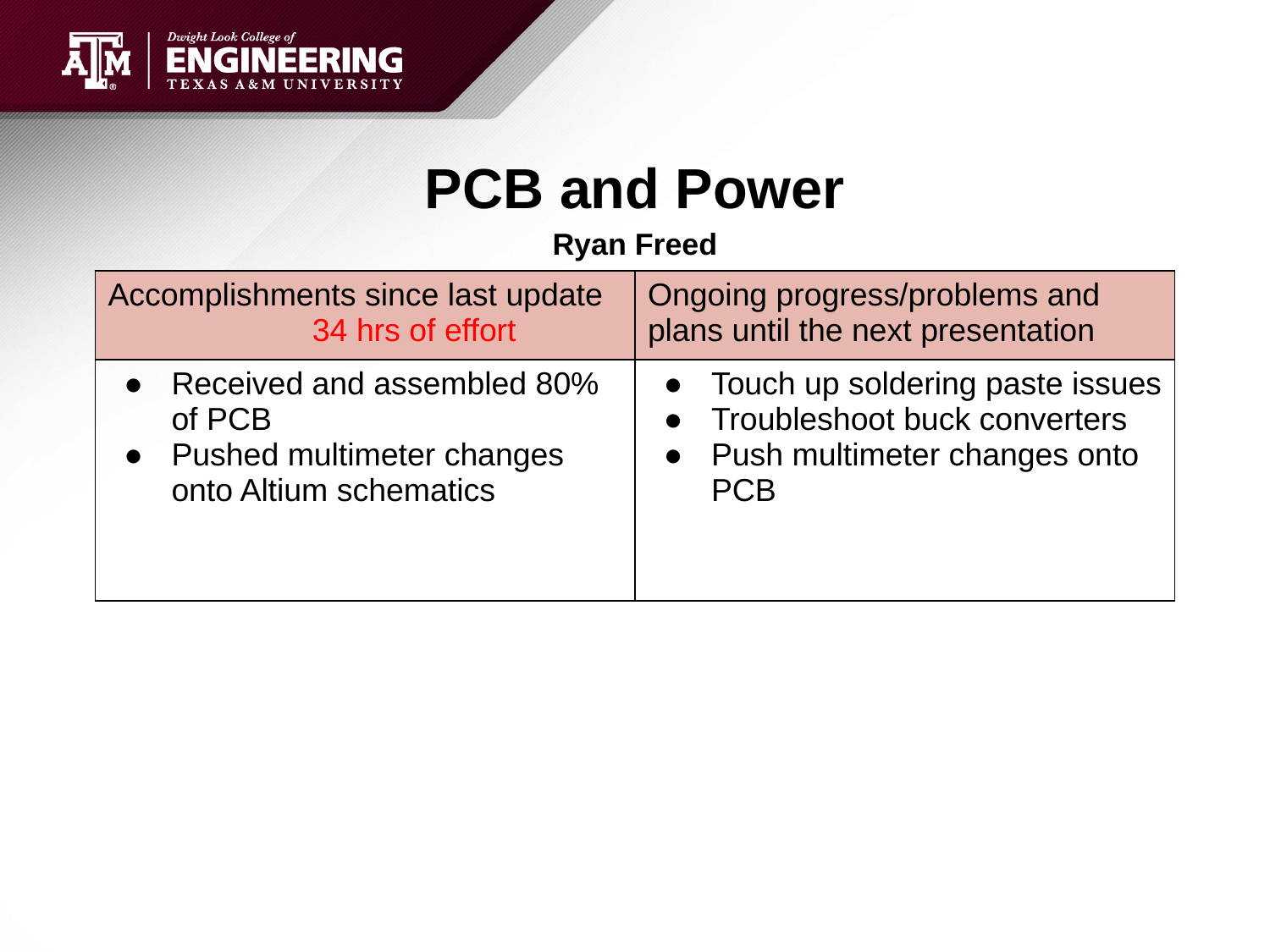

# PCB and Power
Ryan Freed
| Accomplishments since last update 34 hrs of effort | Ongoing progress/problems and plans until the next presentation |
| --- | --- |
| Received and assembled 80% of PCB Pushed multimeter changes onto Altium schematics | Touch up soldering paste issues Troubleshoot buck converters Push multimeter changes onto PCB |